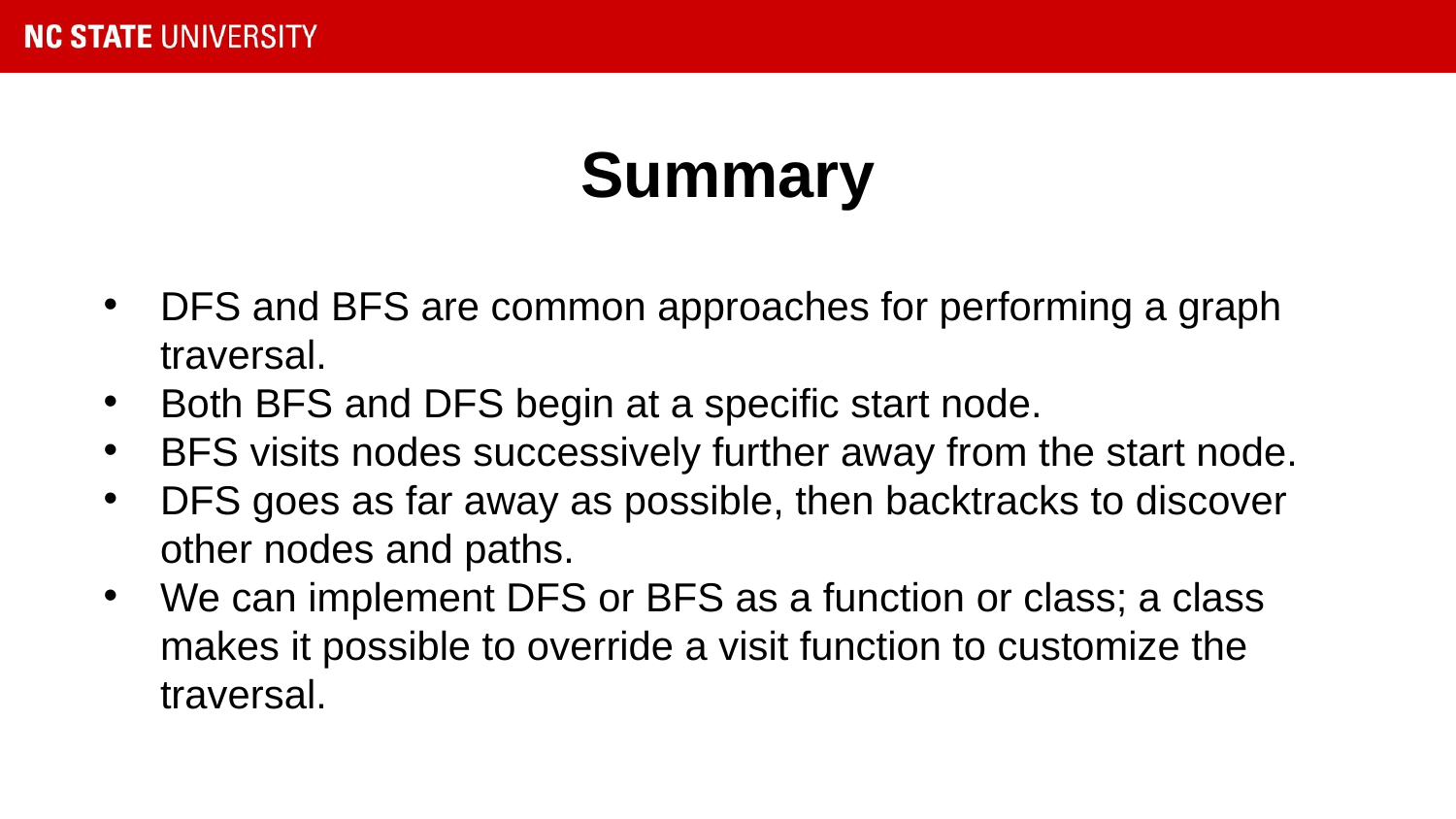

# Summary
DFS and BFS are common approaches for performing a graph traversal.
Both BFS and DFS begin at a specific start node.
BFS visits nodes successively further away from the start node.
DFS goes as far away as possible, then backtracks to discover other nodes and paths.
We can implement DFS or BFS as a function or class; a class makes it possible to override a visit function to customize the traversal.